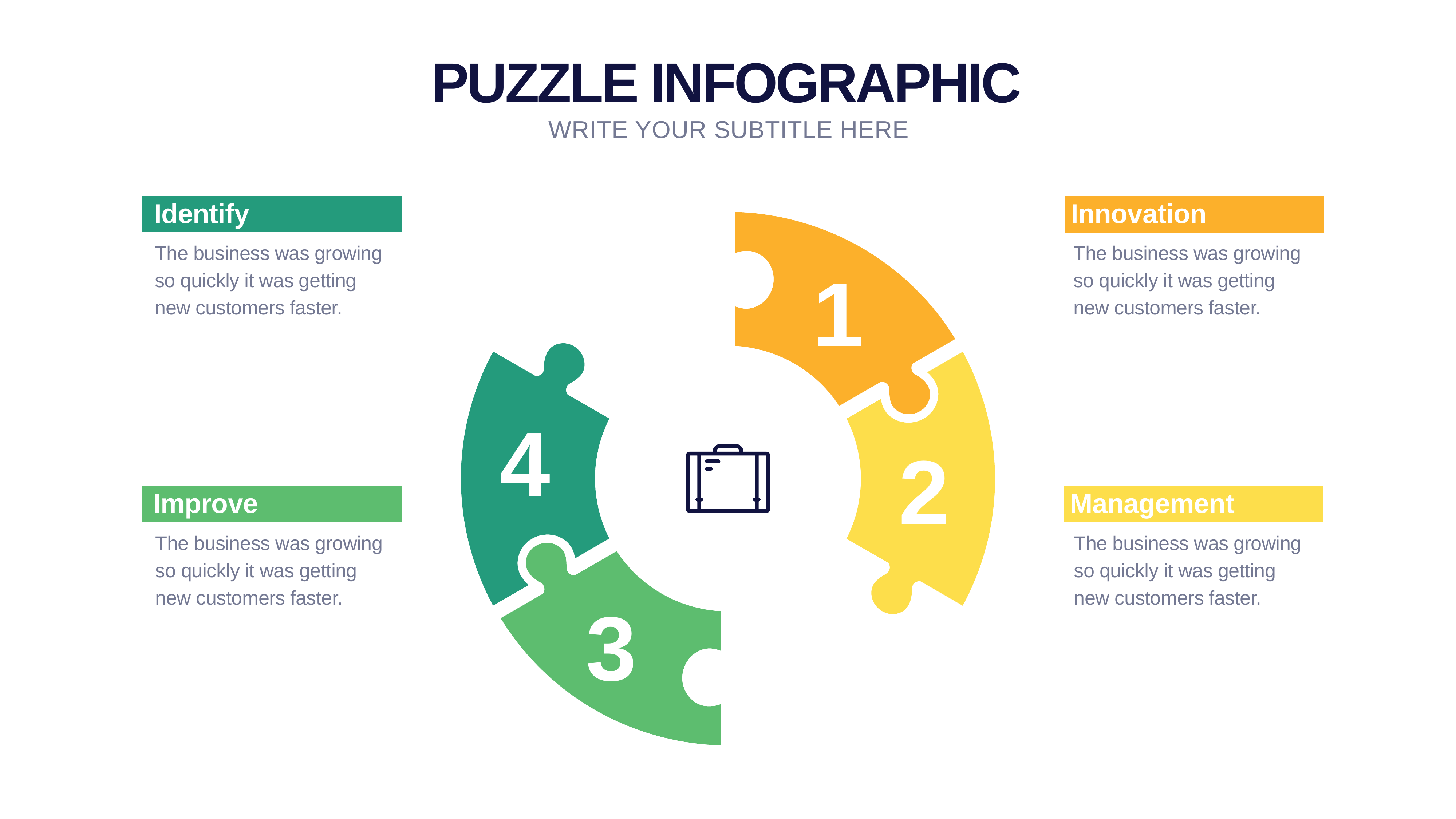

PUZZLE INFOGRAPHIC
WRITE YOUR SUBTITLE HERE
Identify
Innovation

The business was growing so quickly it was getting new customers faster.
The business was growing so quickly it was getting new customers faster.
1

4
2

Improve
Management

The business was growing so quickly it was getting new customers faster.
The business was growing so quickly it was getting new customers faster.

3